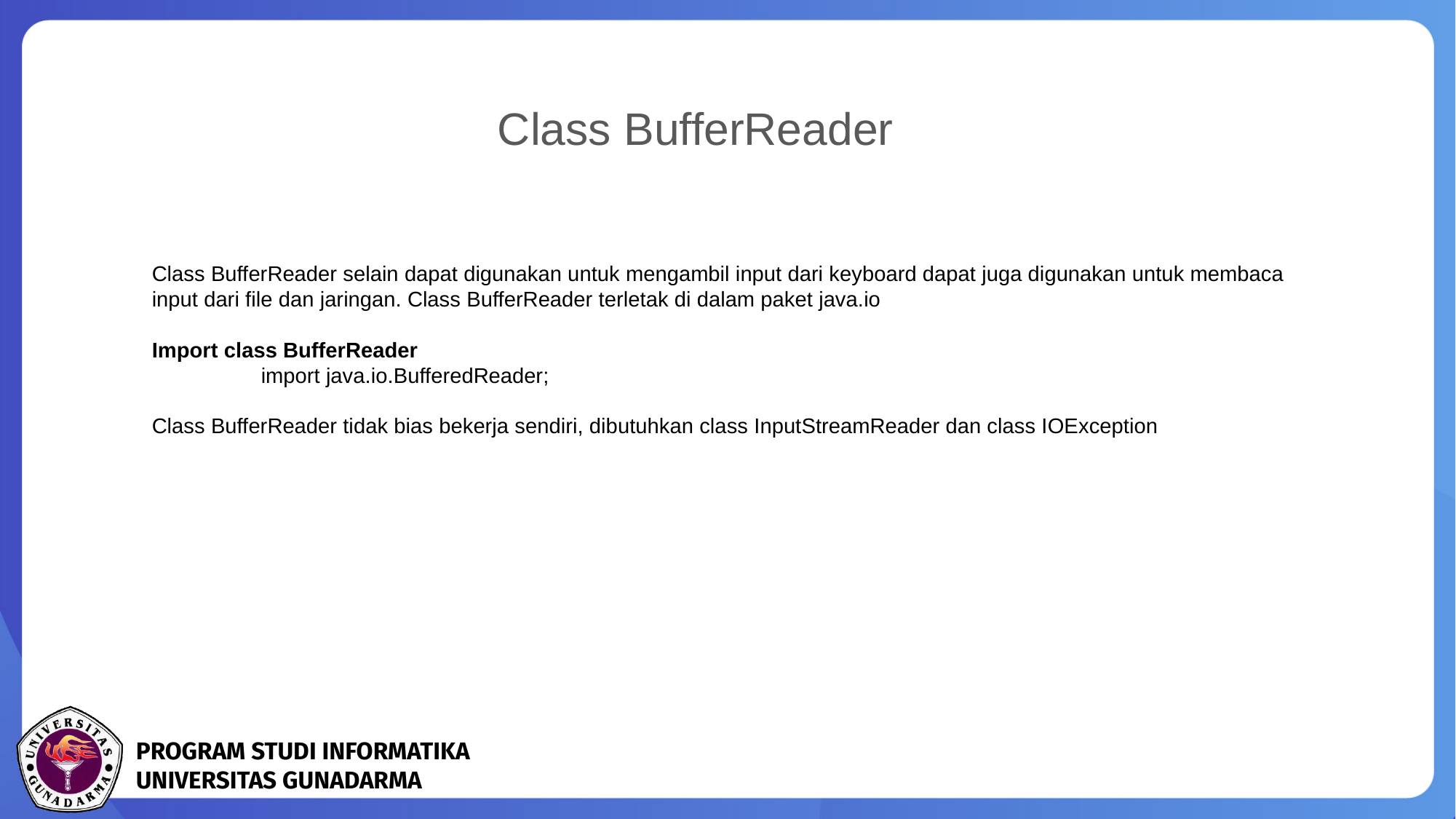

Class BufferReader
Class BufferReader selain dapat digunakan untuk mengambil input dari keyboard dapat juga digunakan untuk membaca input dari file dan jaringan. Class BufferReader terletak di dalam paket java.io

Import class BufferReader
	import java.io.BufferedReader;

Class BufferReader tidak bias bekerja sendiri, dibutuhkan class InputStreamReader dan class IOException